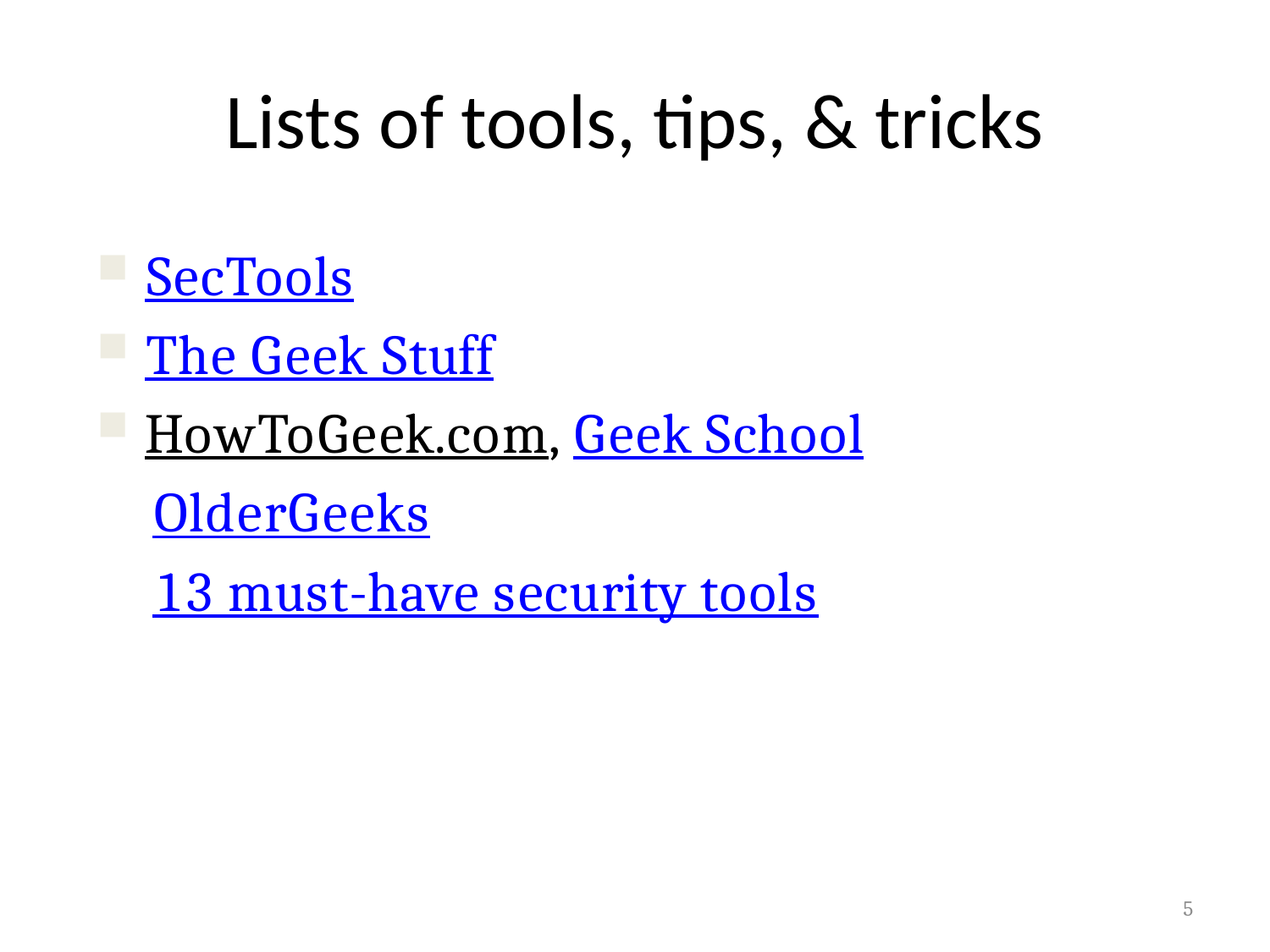

# Lists of tools, tips, & tricks
SecTools
The Geek Stuff
HowToGeek.com, Geek School
OlderGeeks
13 must-have security tools

5